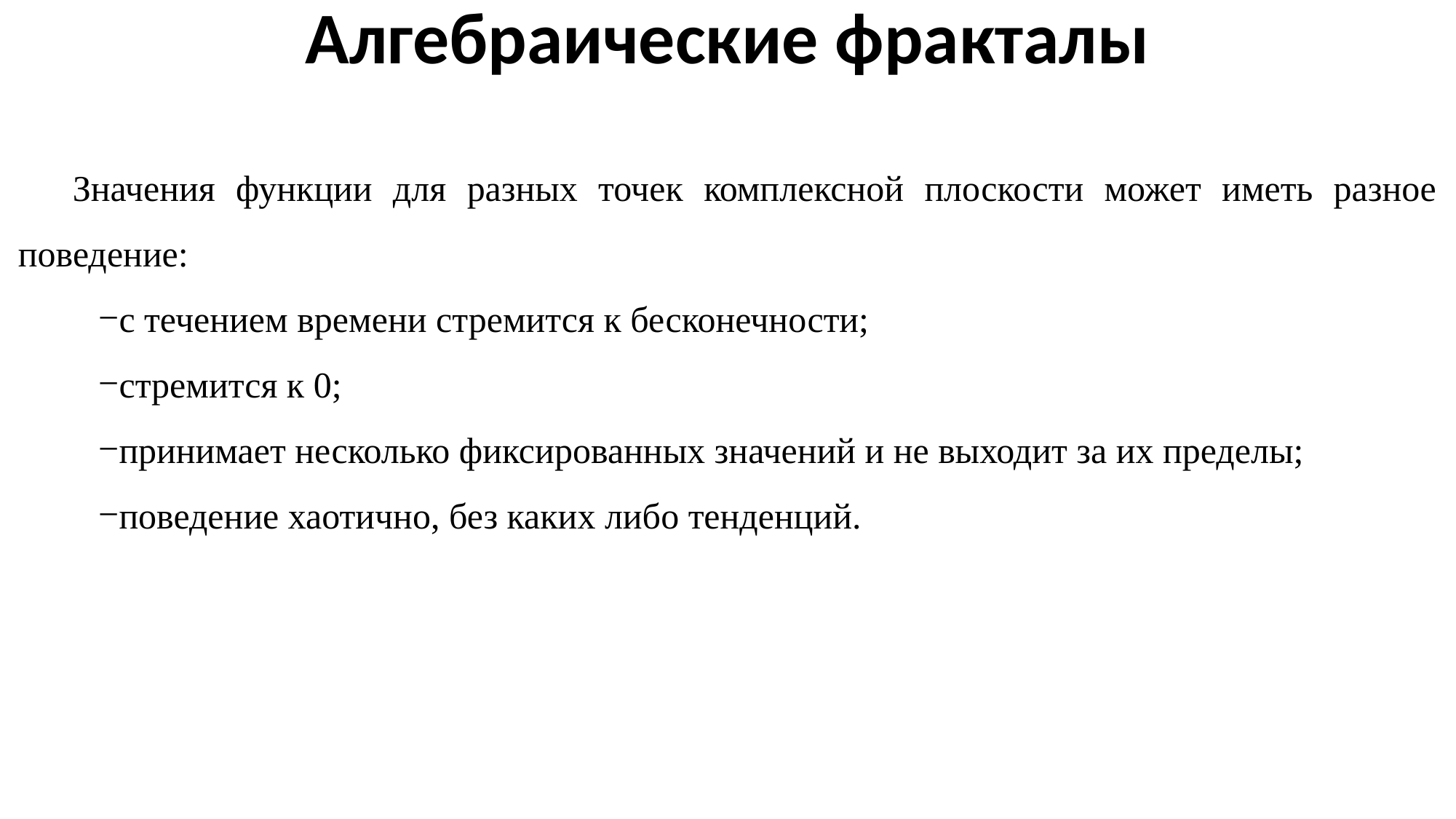

Алгебраические фракталы
Значения функции для разных точек комплексной плоскости может иметь разное поведение:
с течением времени стремится к бесконечности;
стремится к 0;
принимает несколько фиксированных значений и не выходит за их пределы;
поведение хаотично, без каких либо тенденций.